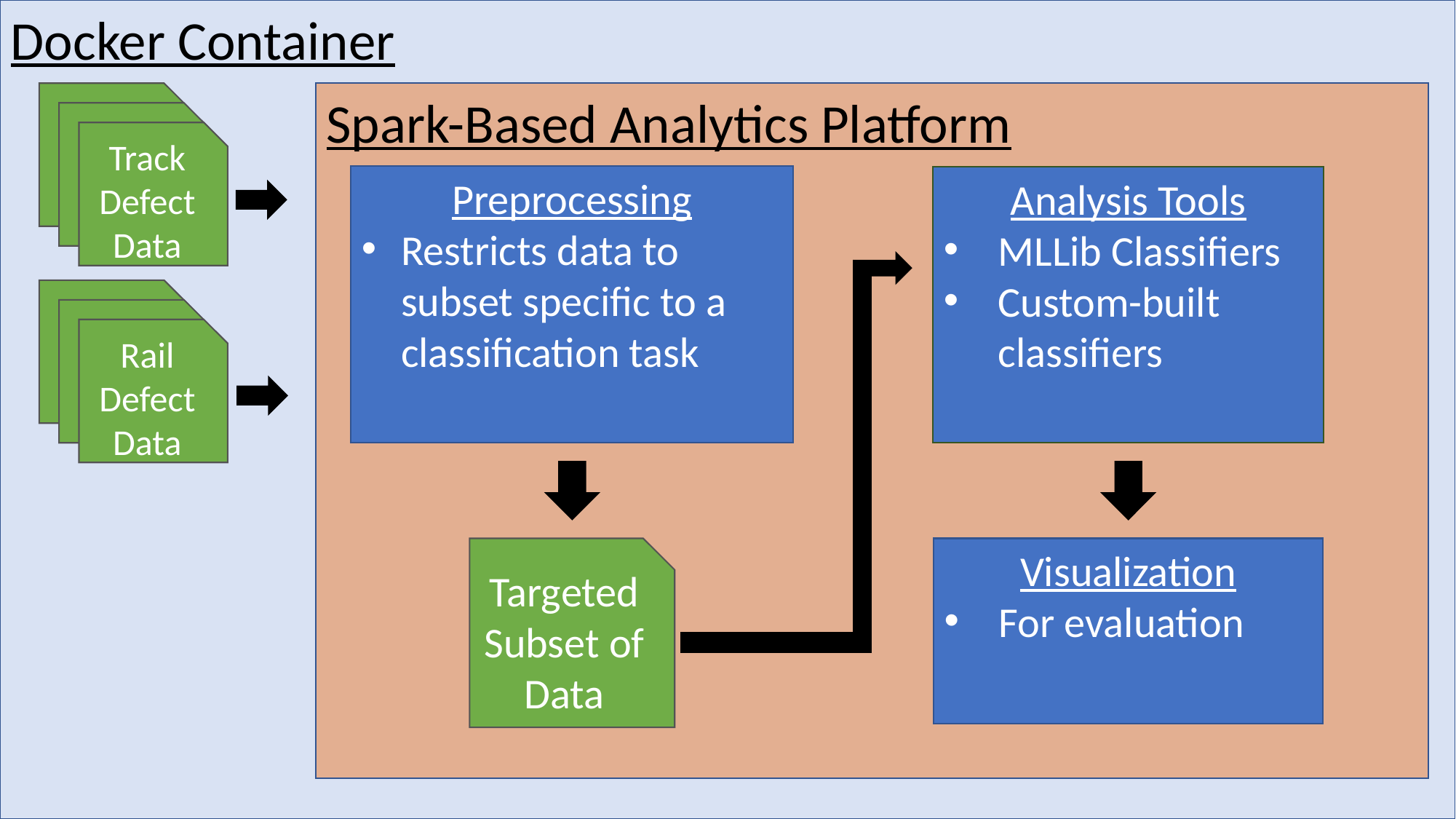

Docker Container

Track
Defect
Data

Spark-Based Analytics Platform
Preprocessing
Restricts data to subset specific to a classification task
Analysis Tools
MLLib Classifiers
Custom-built classifiers

Rail
Defect
Data

Targeted Subset of
Data
Visualization
For evaluation